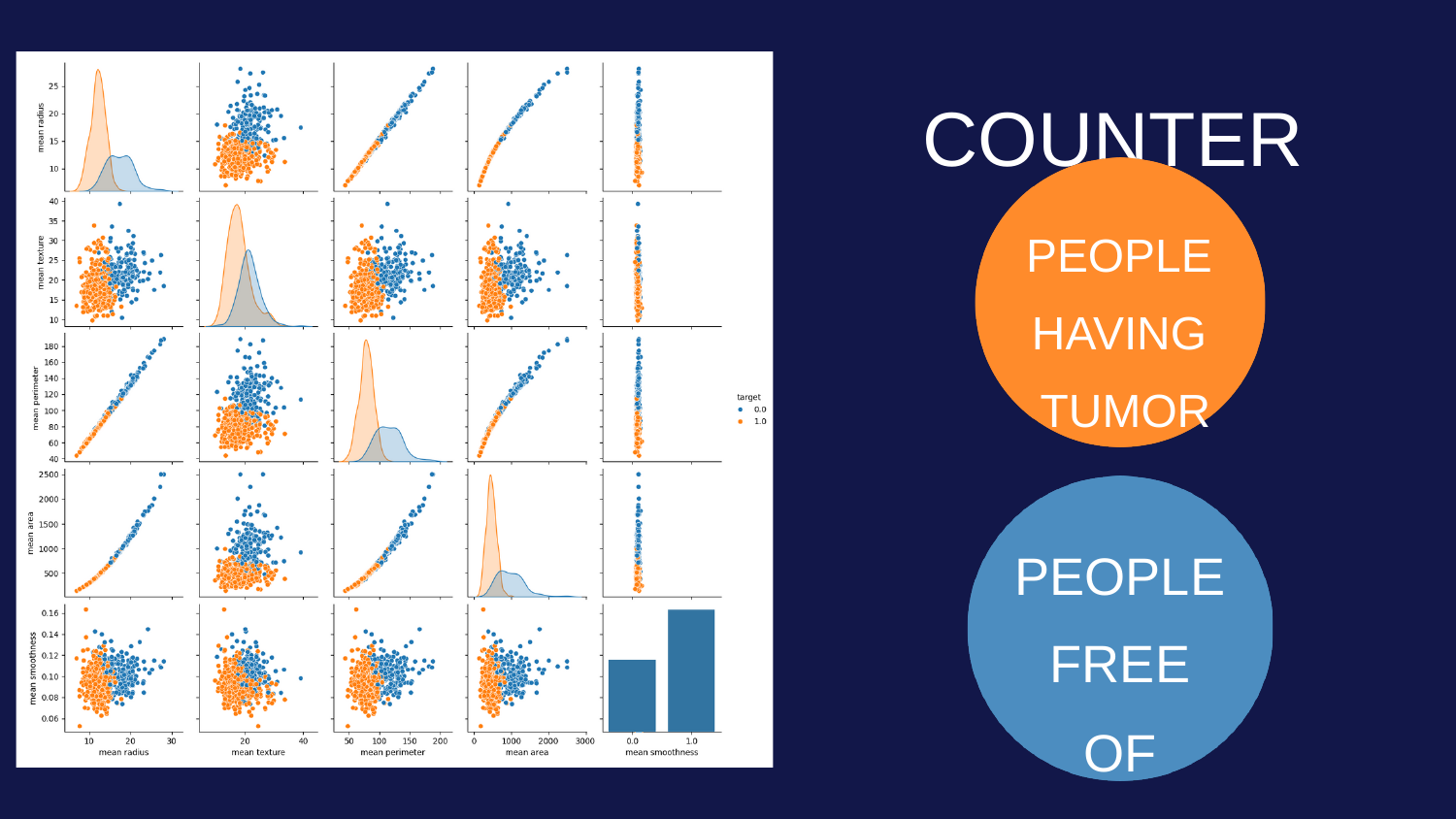

COUNTER PLOT

PEOPLE
HAVING
TUMOR

PEOPLE
FREE OF
 TUMOR